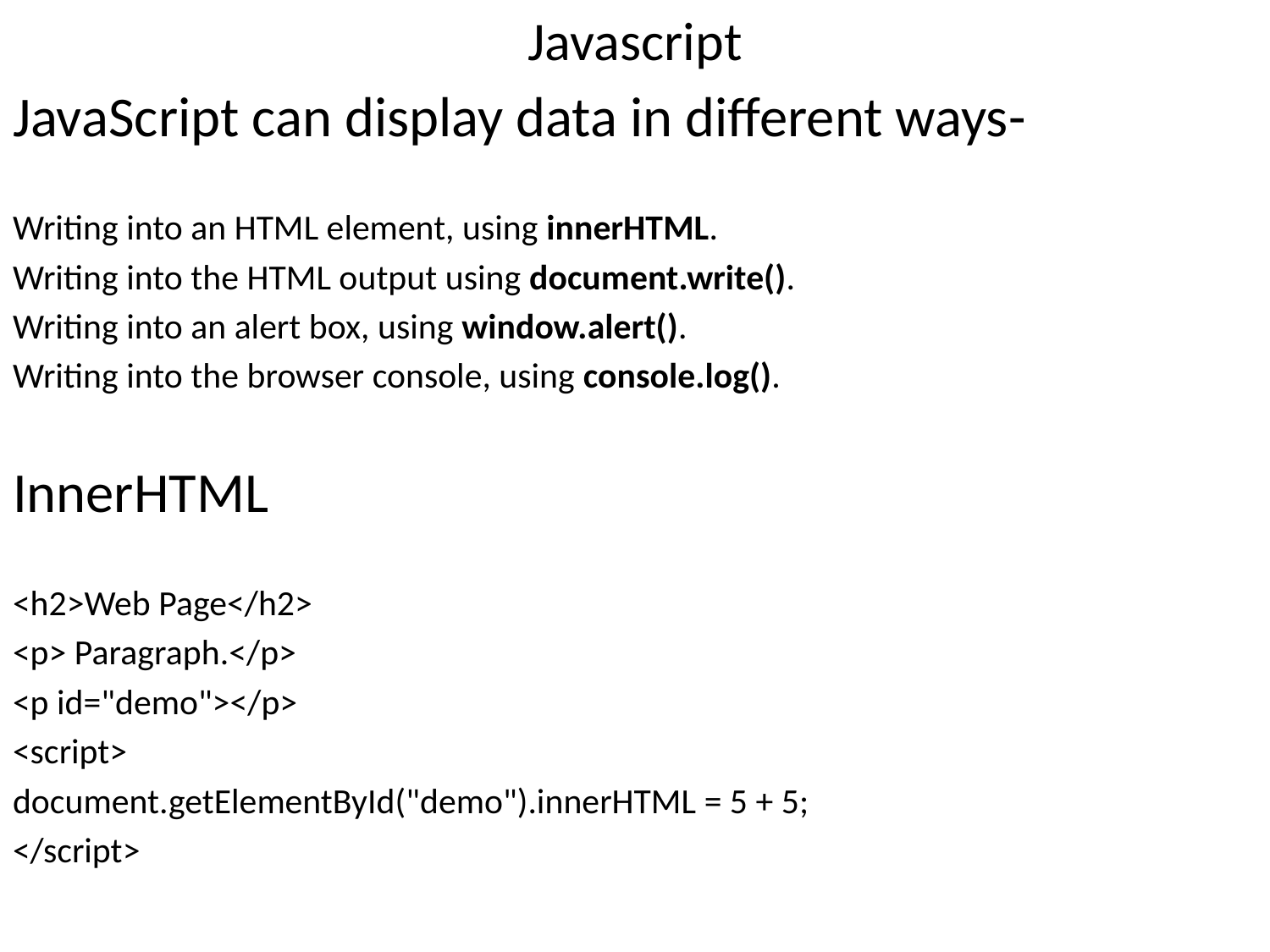

# Javascript
JavaScript can display data in different ways-

Writing into an HTML element, using innerHTML.
Writing into the HTML output using document.write().
Writing into an alert box, using window.alert().
Writing into the browser console, using console.log().

InnerHTML

<h2>Web Page</h2>
<p> Paragraph.</p>
<p id="demo"></p>
<script>
document.getElementById("demo").innerHTML = 5 + 5;
</script>